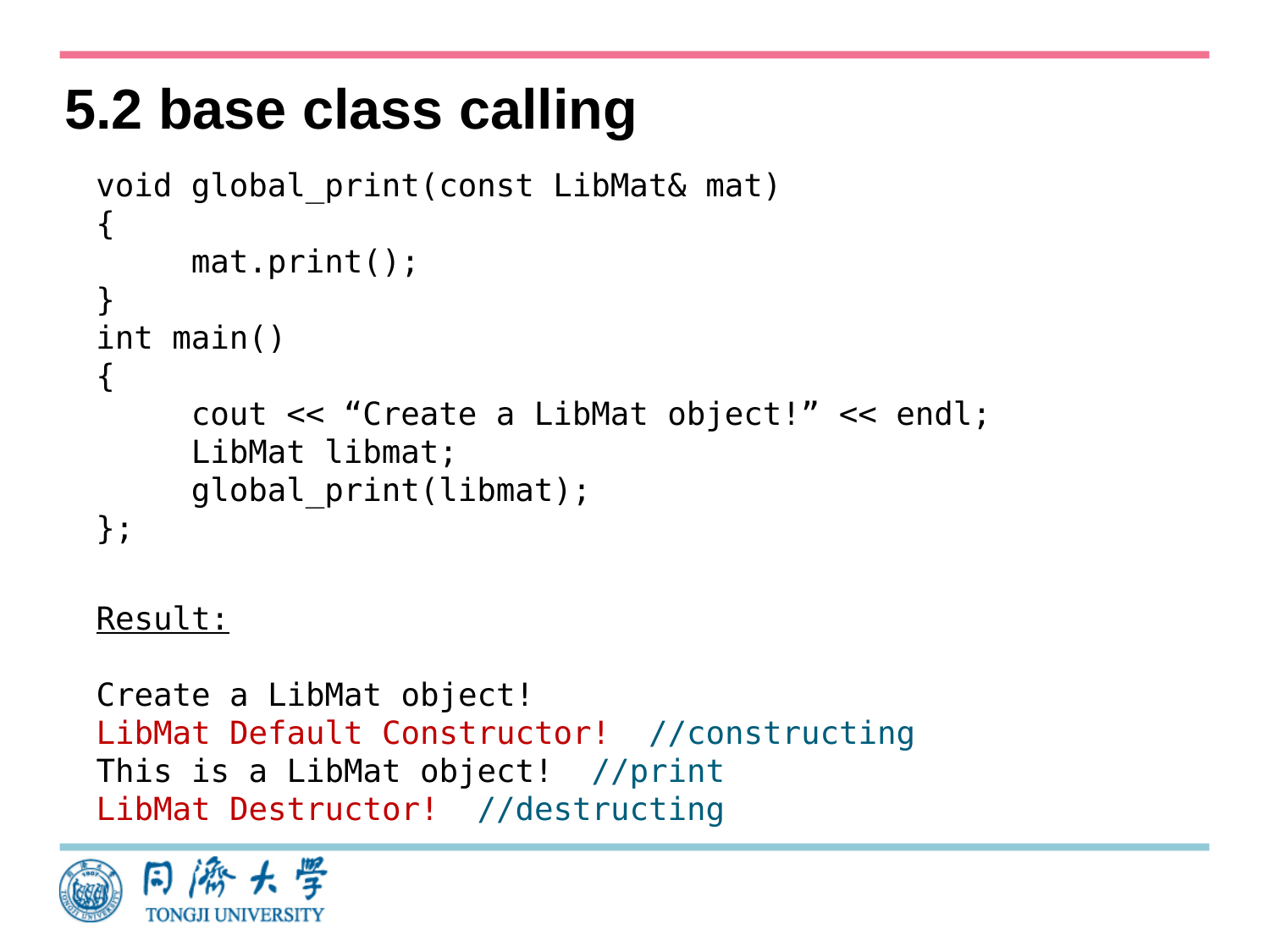

# 5.2 base class calling
void global_print(const LibMat& mat)
{
     mat.print();
}
int main()
{
     cout << “Create a LibMat object!” << endl;
     LibMat libmat;
     global_print(libmat);
};
Result:

Create a LibMat object!
LibMat Default Constructor!  //constructing
This is a LibMat object!  //print
LibMat Destructor!  //destructing